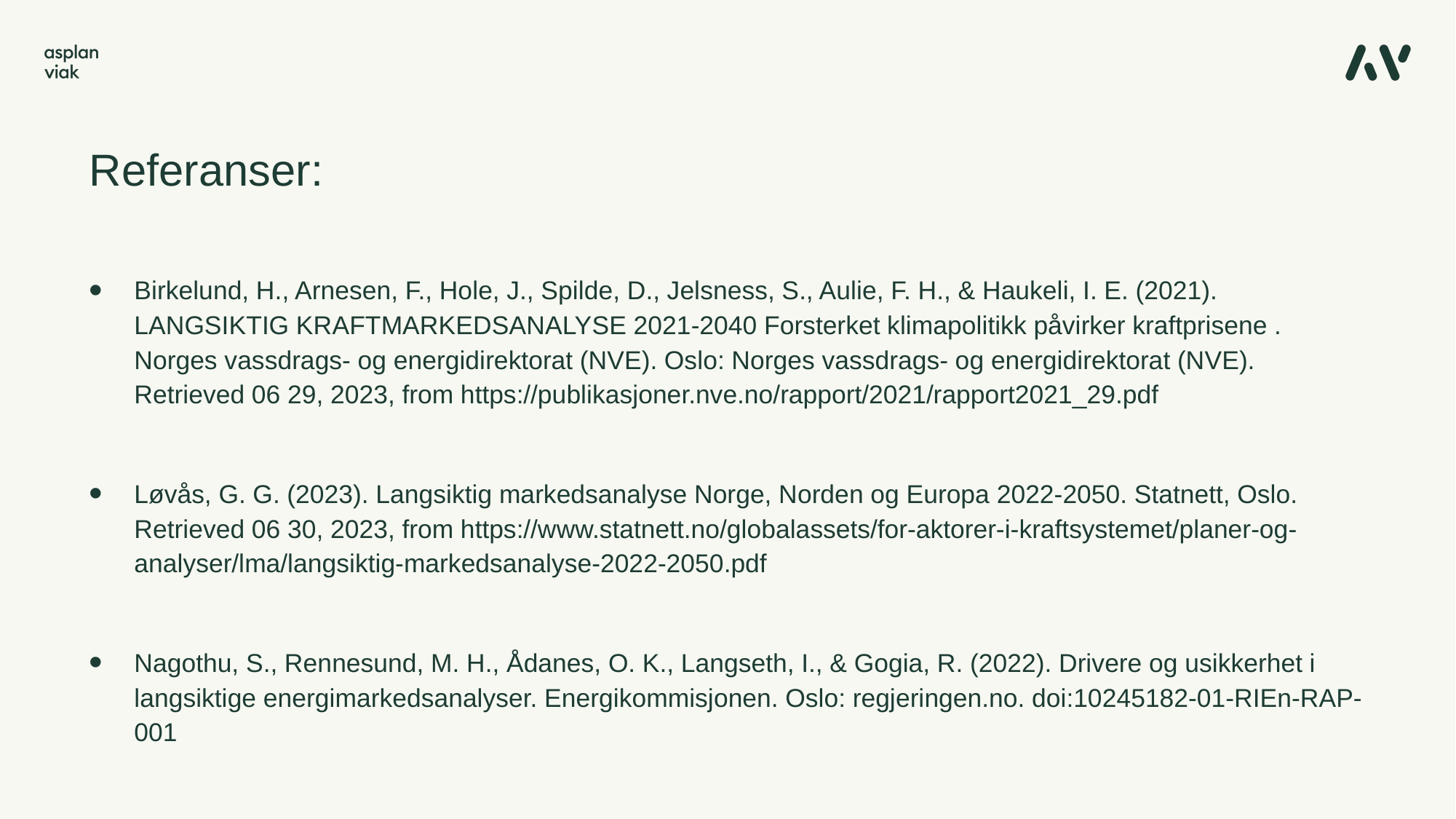

# Referanser:
Birkelund, H., Arnesen, F., Hole, J., Spilde, D., Jelsness, S., Aulie, F. H., & Haukeli, I. E. (2021). LANGSIKTIG KRAFTMARKEDSANALYSE 2021-2040 Forsterket klimapolitikk påvirker kraftprisene . Norges vassdrags- og energidirektorat (NVE). Oslo: Norges vassdrags- og energidirektorat (NVE). Retrieved 06 29, 2023, from https://publikasjoner.nve.no/rapport/2021/rapport2021_29.pdf

Løvås, G. G. (2023). Langsiktig markedsanalyse Norge, Norden og Europa 2022-2050. Statnett, Oslo. Retrieved 06 30, 2023, from https://www.statnett.no/globalassets/for-aktorer-i-kraftsystemet/planer-og-analyser/lma/langsiktig-markedsanalyse-2022-2050.pdf

Nagothu, S., Rennesund, M. H., Ådanes, O. K., Langseth, I., & Gogia, R. (2022). Drivere og usikkerhet i langsiktige energimarkedsanalyser. Energikommisjonen. Oslo: regjeringen.no. doi:10245182-01-RIEn-RAP-001